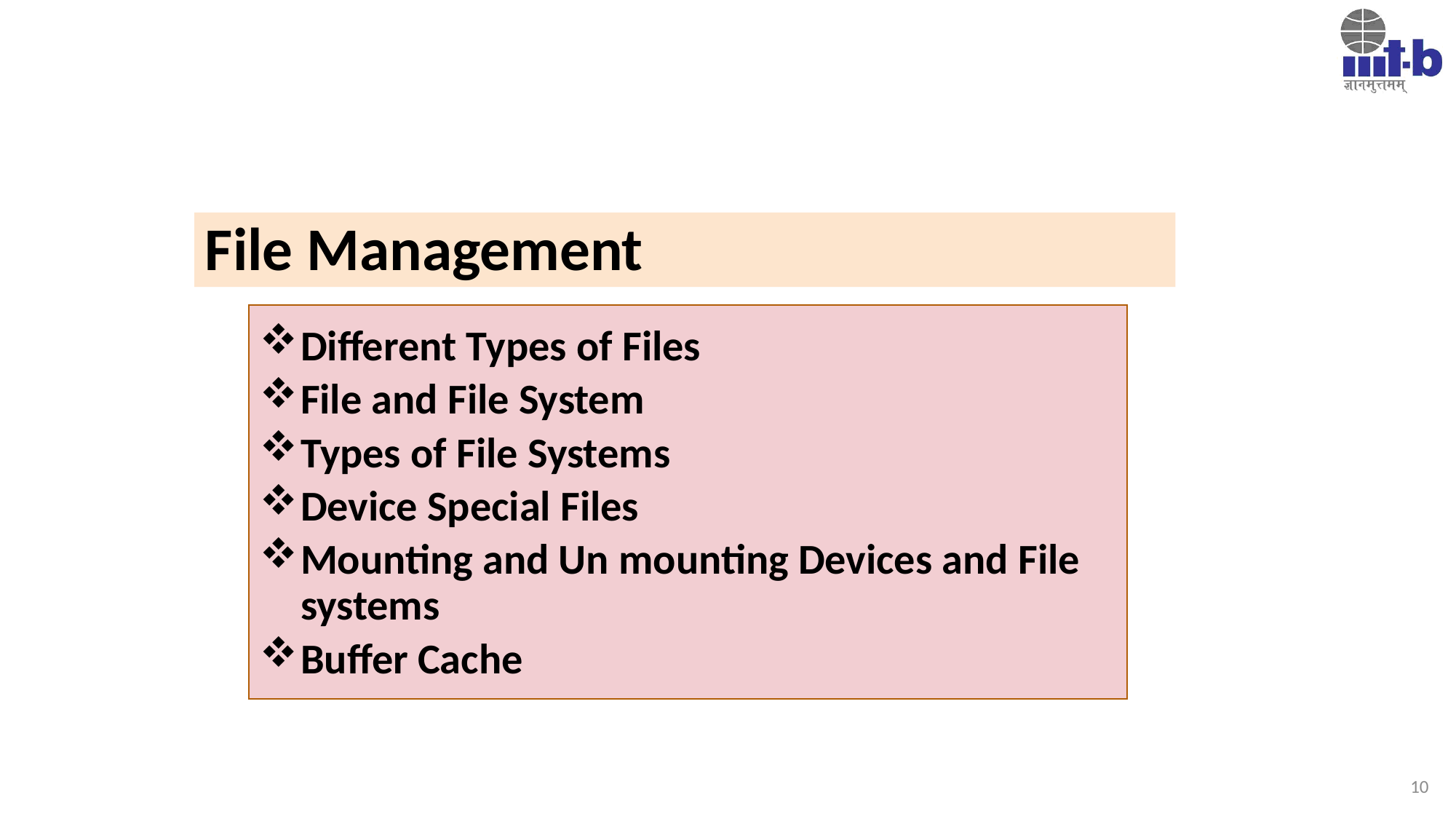

File Management

Different Types of Files
File and File System
Types of File Systems
Device Special Files
Mounting and Un mounting Devices and File systems
Buffer Cache

10